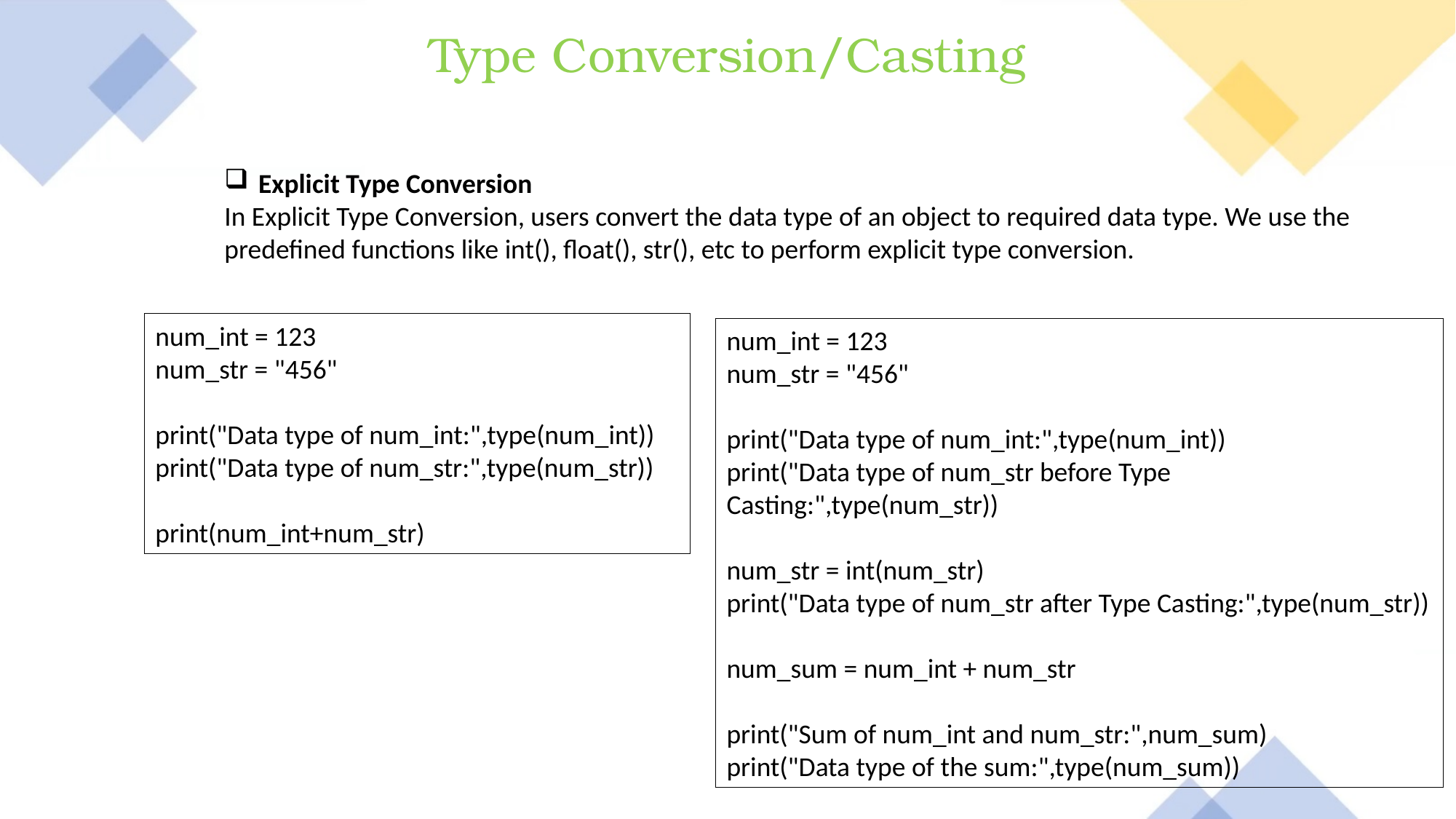

Type Conversion/Casting

Explicit Type Conversion
In Explicit Type Conversion, users convert the data type of an object to required data type. We use the predefined functions like int(), float(), str(), etc to perform explicit type conversion.
num_int = 123
num_str = "456"

print("Data type of num_int:",type(num_int))
print("Data type of num_str:",type(num_str))

print(num_int+num_str)
num_int = 123
num_str = "456"

print("Data type of num_int:",type(num_int))
print("Data type of num_str before Type Casting:",type(num_str))

num_str = int(num_str)
print("Data type of num_str after Type Casting:",type(num_str))

num_sum = num_int + num_str

print("Sum of num_int and num_str:",num_sum)
print("Data type of the sum:",type(num_sum))